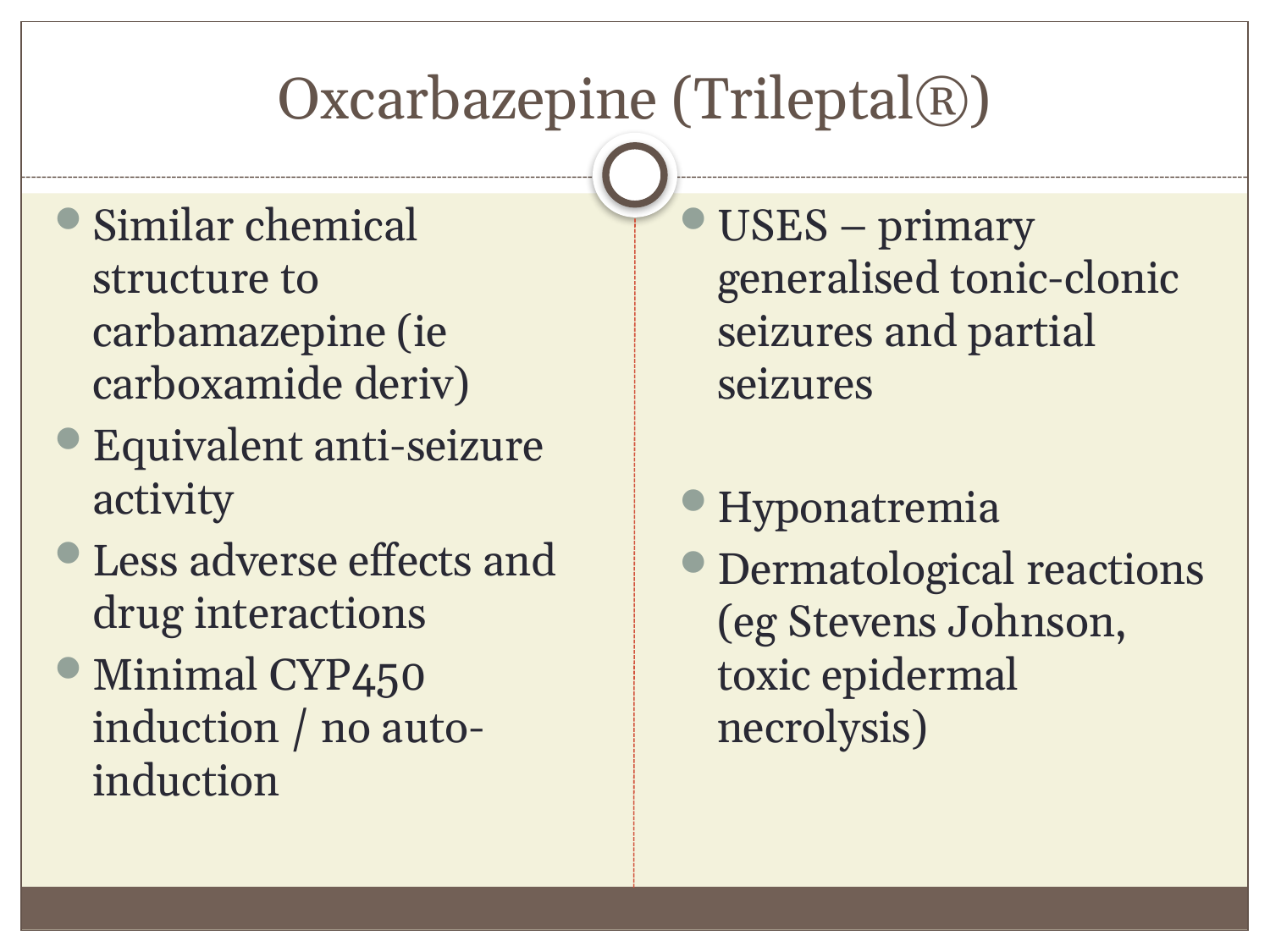

# Oxcarbazepine (Trileptal®)
Similar chemical structure to carbamazepine (ie carboxamide deriv)
Equivalent anti-seizure activity
Less adverse effects and drug interactions
Minimal CYP450 induction / no auto-induction
USES – primary generalised tonic-clonic seizures and partial seizures

Hyponatremia
Dermatological reactions (eg Stevens Johnson, toxic epidermal necrolysis)